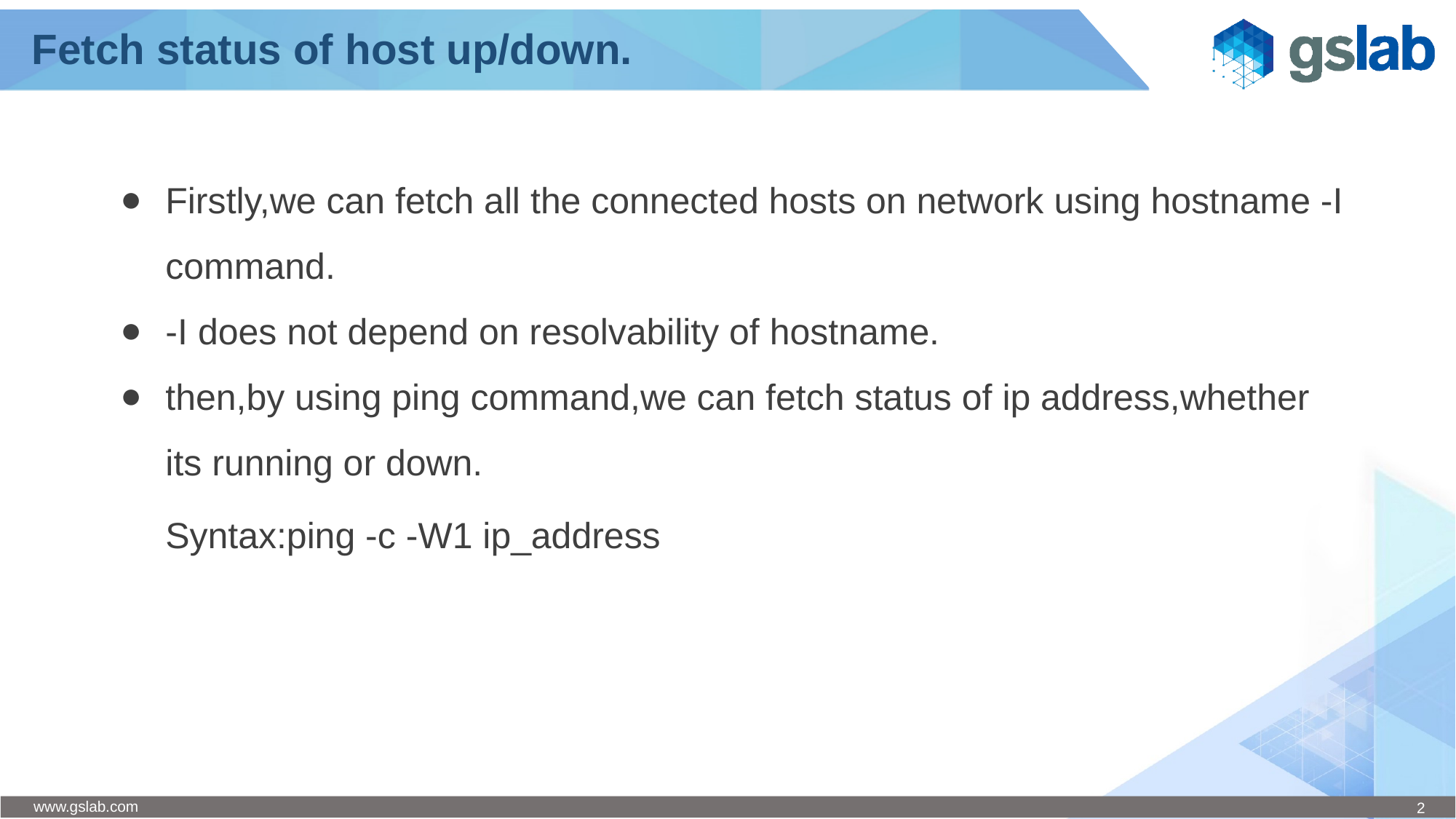

# Fetch status of host up/down.
Firstly,we can fetch all the connected hosts on network using hostname -I command.
-I does not depend on resolvability of hostname.
then,by using ping command,we can fetch status of ip address,whether its running or down.
Syntax:ping -c -W1 ip_address